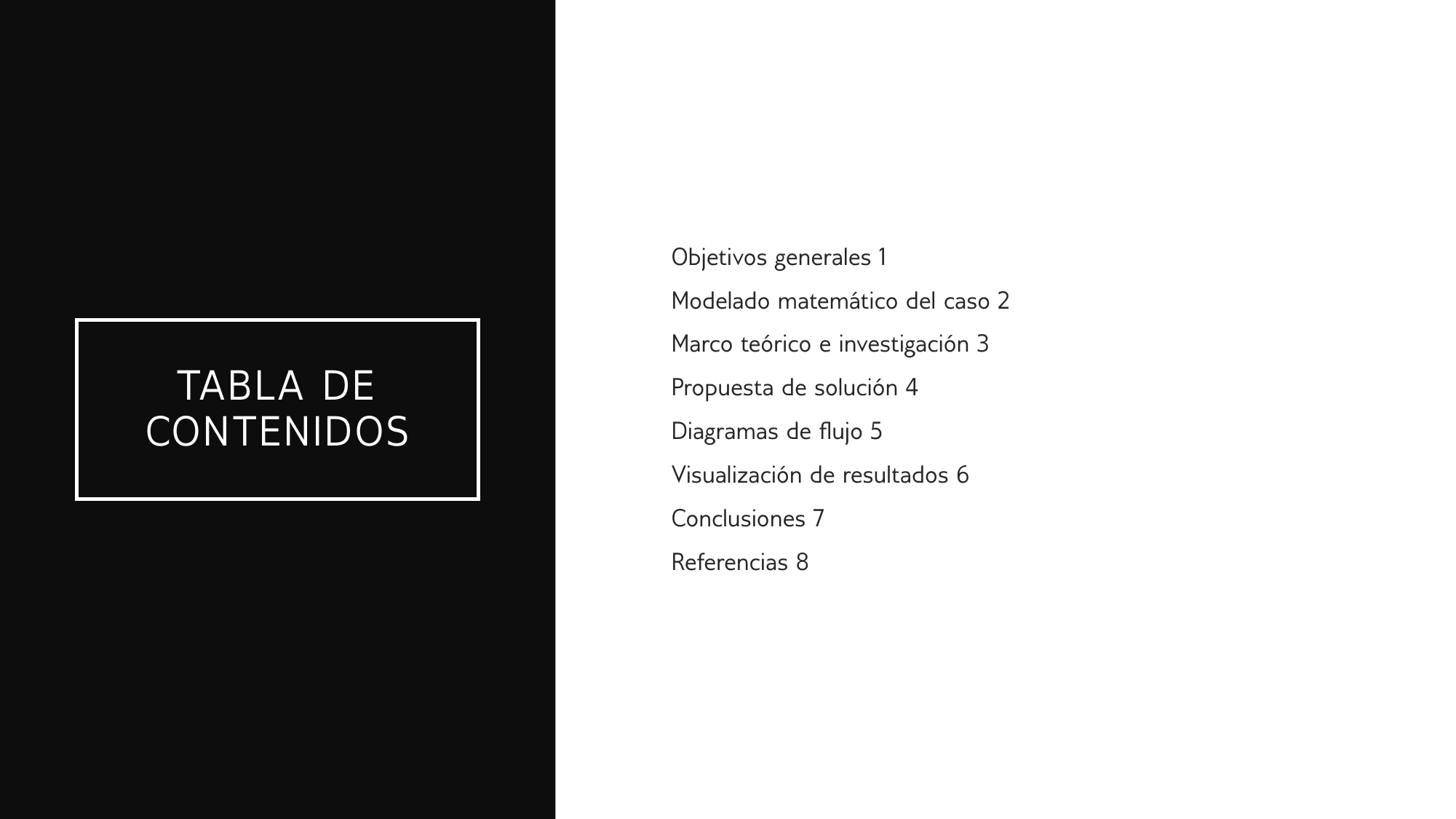

Objetivos generales 1
Modelado matemático del caso 2
Marco teórico e investigación 3
Propuesta de solución 4
Diagramas de flujo 5
Visualización de resultados 6
Conclusiones 7
Referencias 8
# Tabla de contenidos